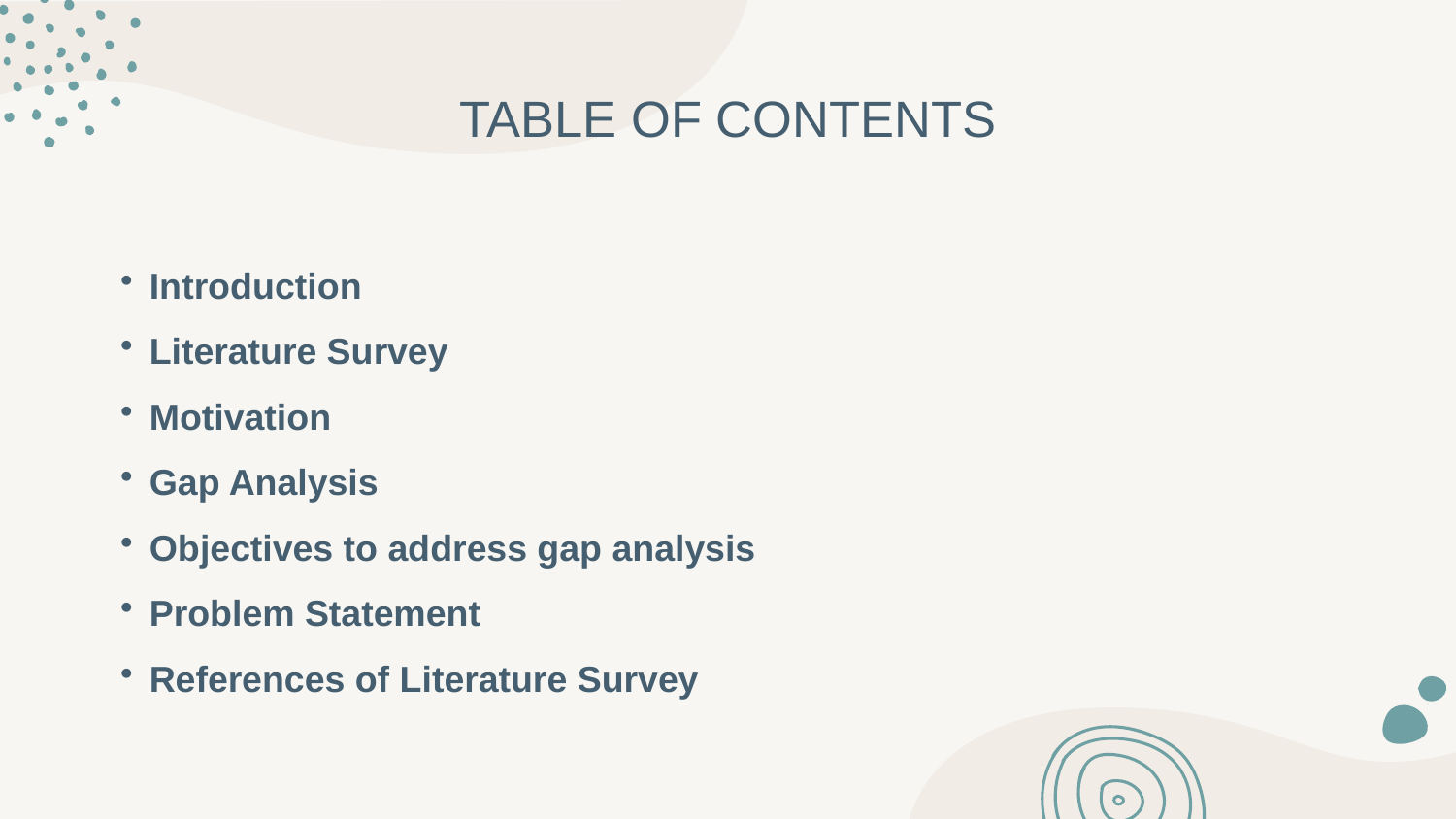

# TABLE OF CONTENTS
Introduction
Literature Survey
Motivation
Gap Analysis
Objectives to address gap analysis
Problem Statement
References of Literature Survey